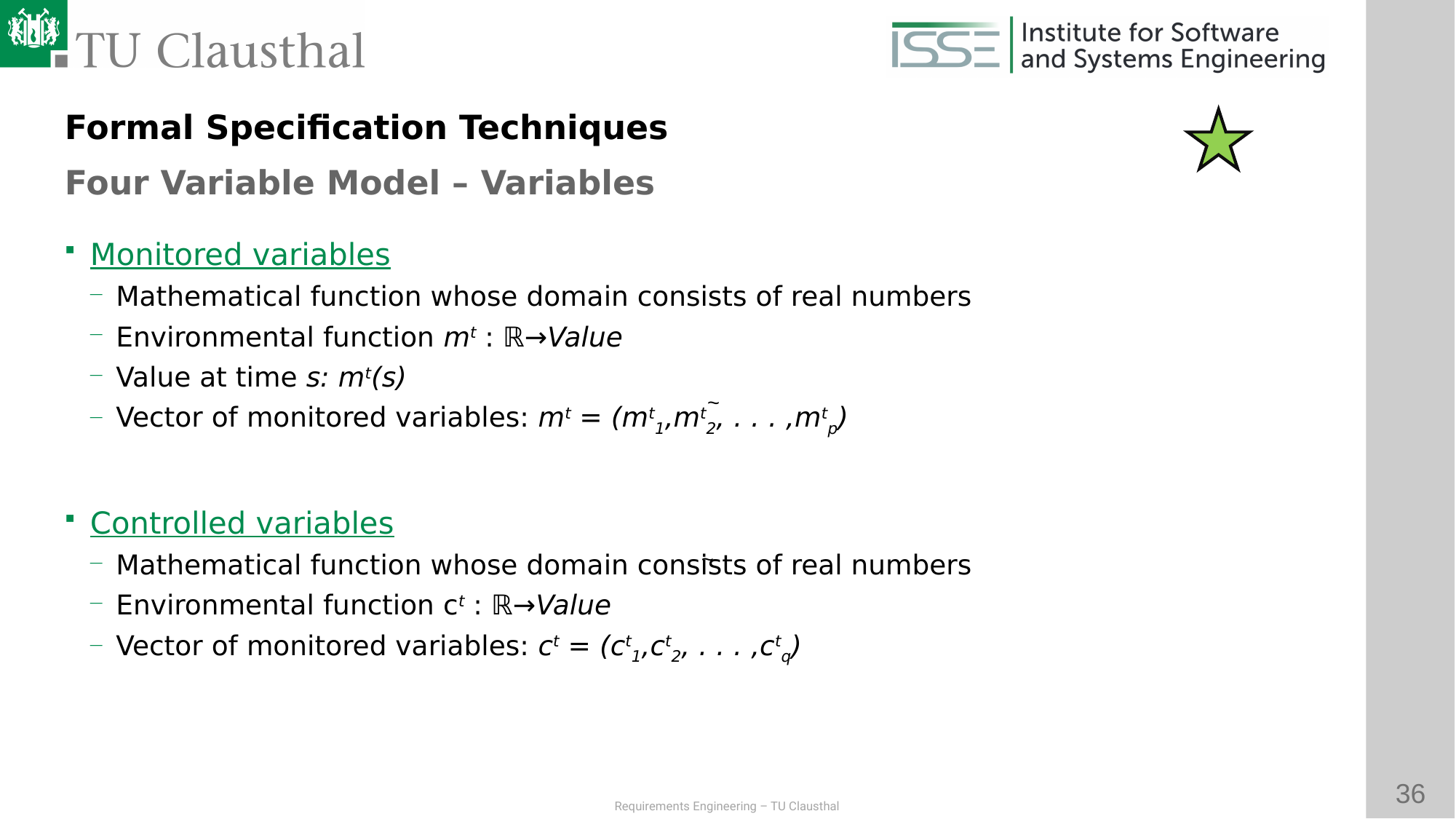

Formal Specification Techniques

Four Variable Model – Variables
# Monitored variables
Mathematical function whose domain consists of real numbers
Environmental function mt : ℝ→Value
Value at time s: mt(s)
Vector of monitored variables: mt = (mt1,mt2, . . . ,mtp)

Controlled variables
Mathematical function whose domain consists of real numbers
Environmental function ct : ℝ→Value
Vector of monitored variables: ct = (ct1,ct2, . . . ,ctq)
~
~